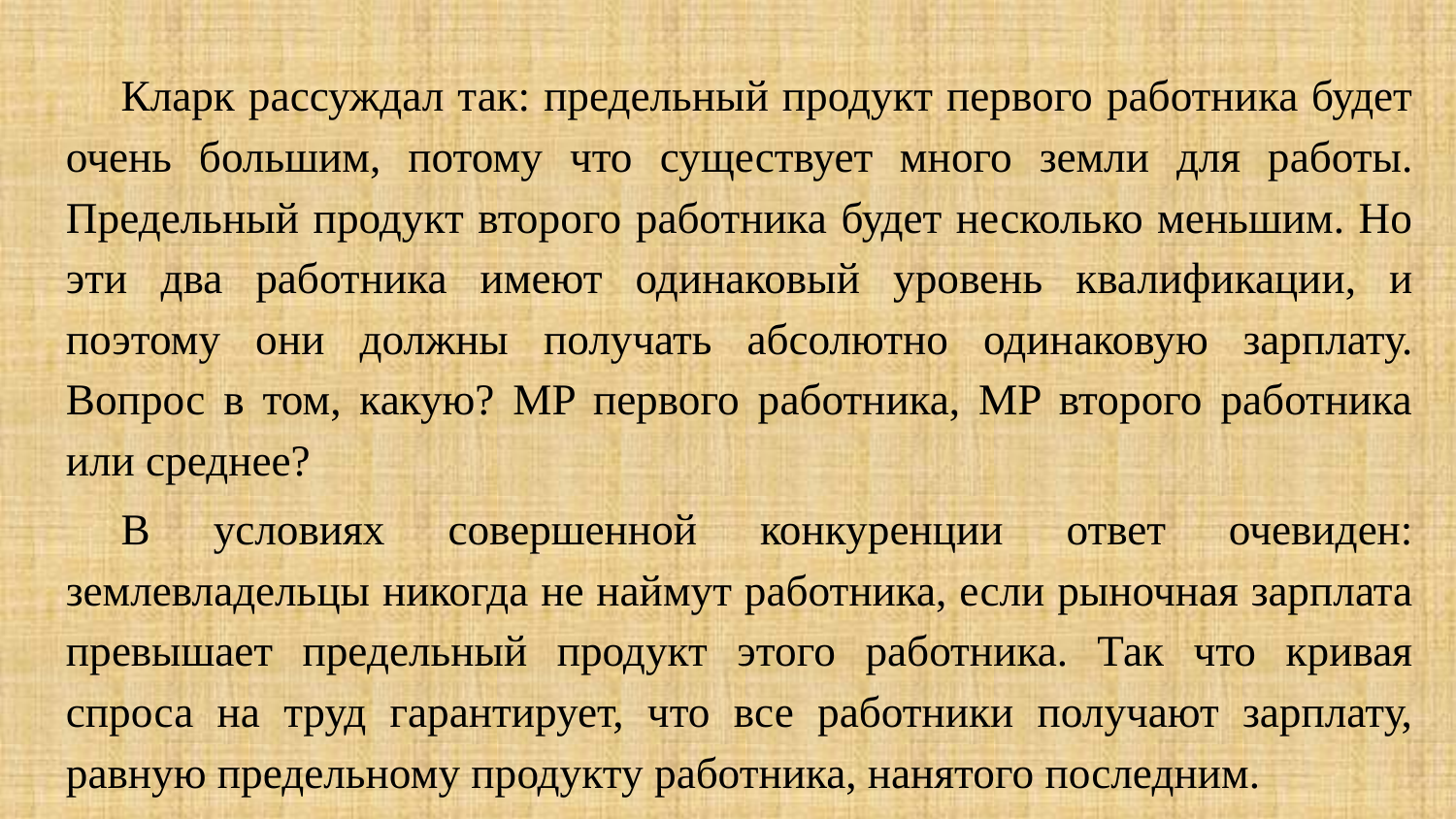

Кларк рассуждал так: предельный продукт первого работника будет очень большим, потому что существует много земли для работы. Предельный продукт второго работника будет несколько меньшим. Но эти два работника имеют одинаковый уровень квалификации, и поэтому они должны получать абсолютно одинаковую зарплату. Вопрос в том, какую? MP первого работника, MP второго работника или среднее?
В условиях совершенной конкуренции ответ очевиден: землевладельцы никогда не наймут работника, если рыночная зарплата превышает предельный продукт этого работника. Так что кривая спроса на труд гарантирует, что все работники получают зарплату, равную предельному продукту работника, нанятого последним.